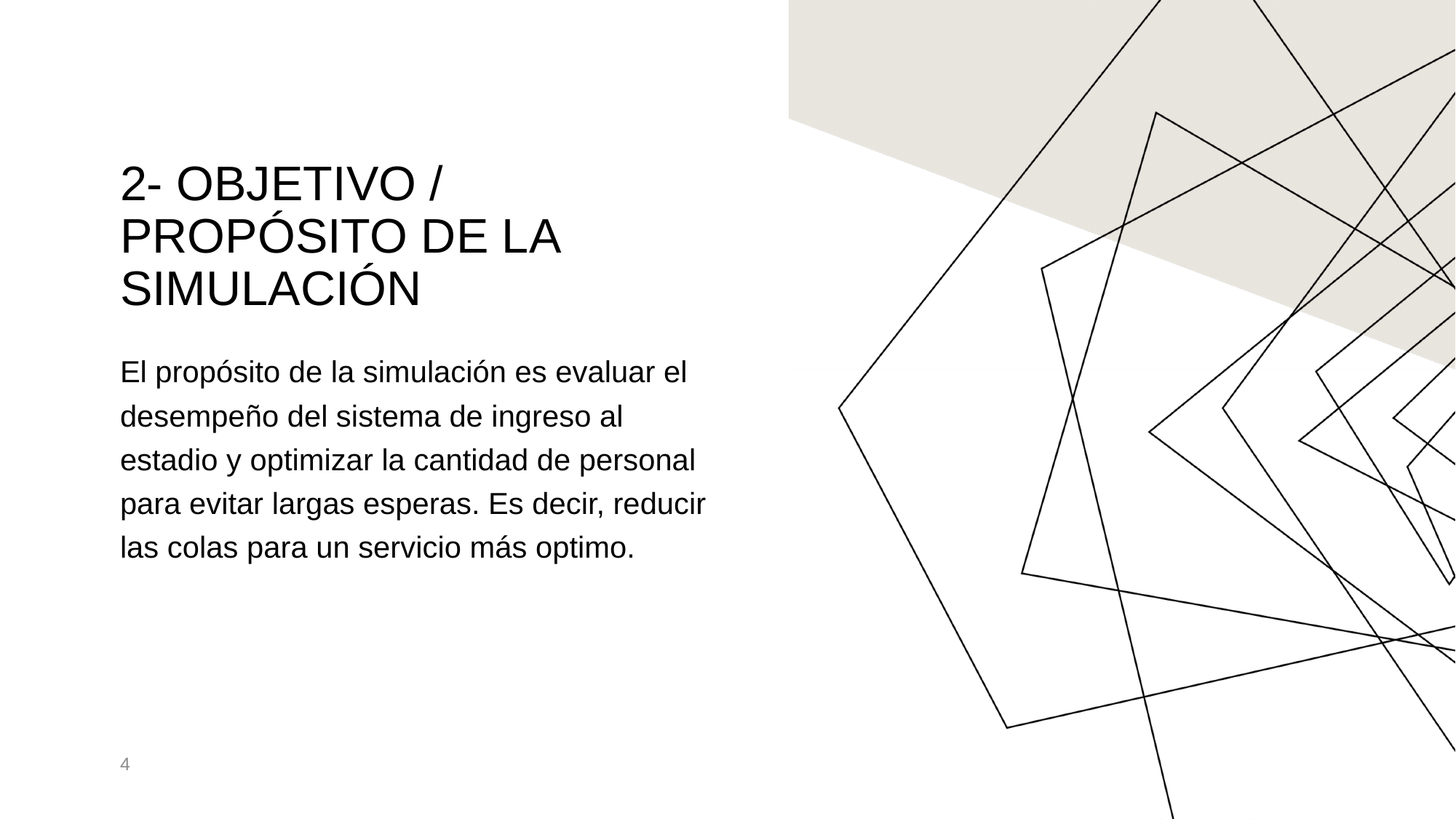

# 2- OBjetivo / Propósito de la simulación
El propósito de la simulación es evaluar el desempeño del sistema de ingreso al estadio y optimizar la cantidad de personal para evitar largas esperas. Es decir, reducir las colas para un servicio más optimo.

4